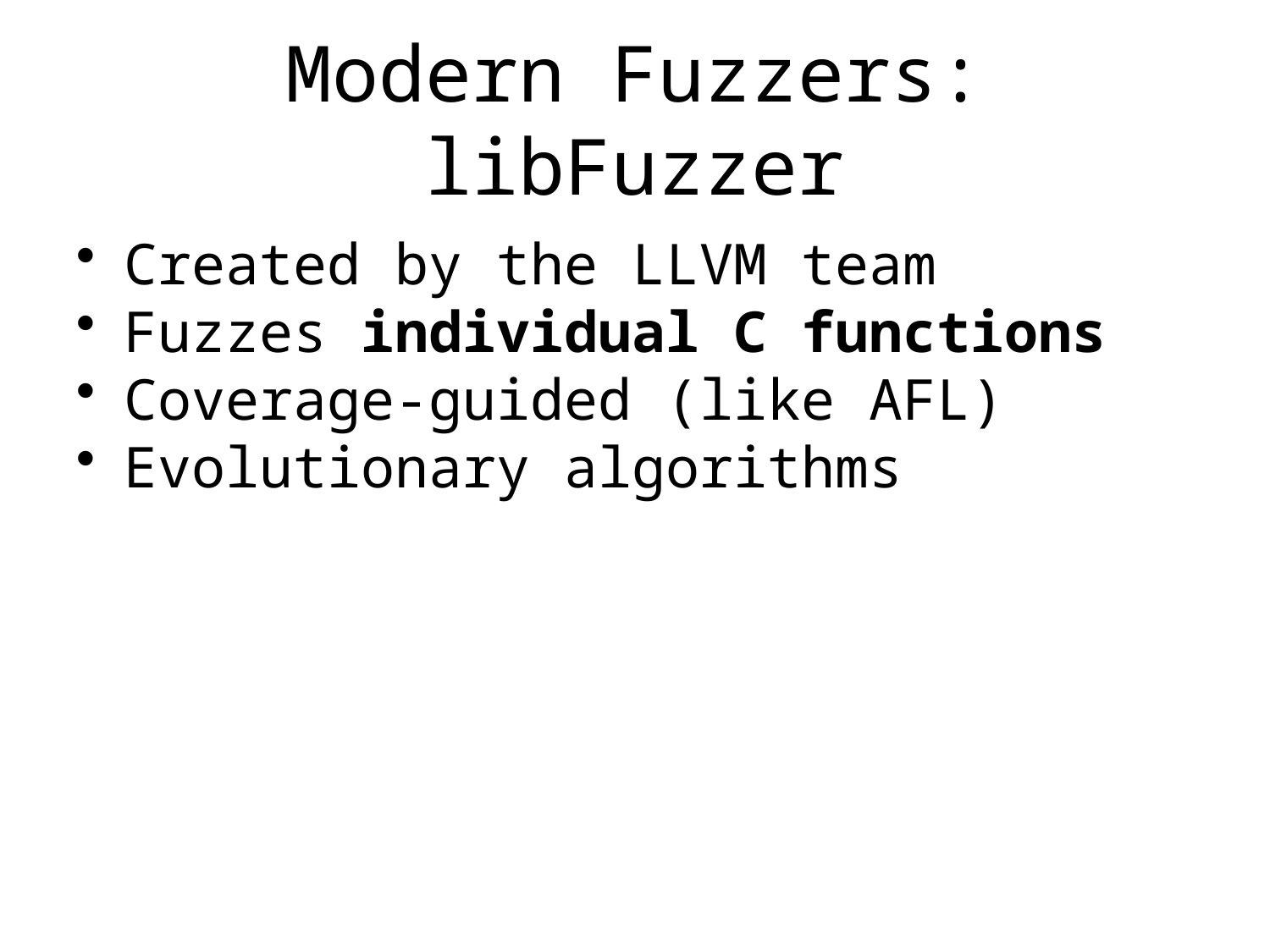

# Modern Fuzzers: libFuzzer
Created by the LLVM team
Fuzzes individual C functions
Coverage-guided (like AFL)
Evolutionary algorithms